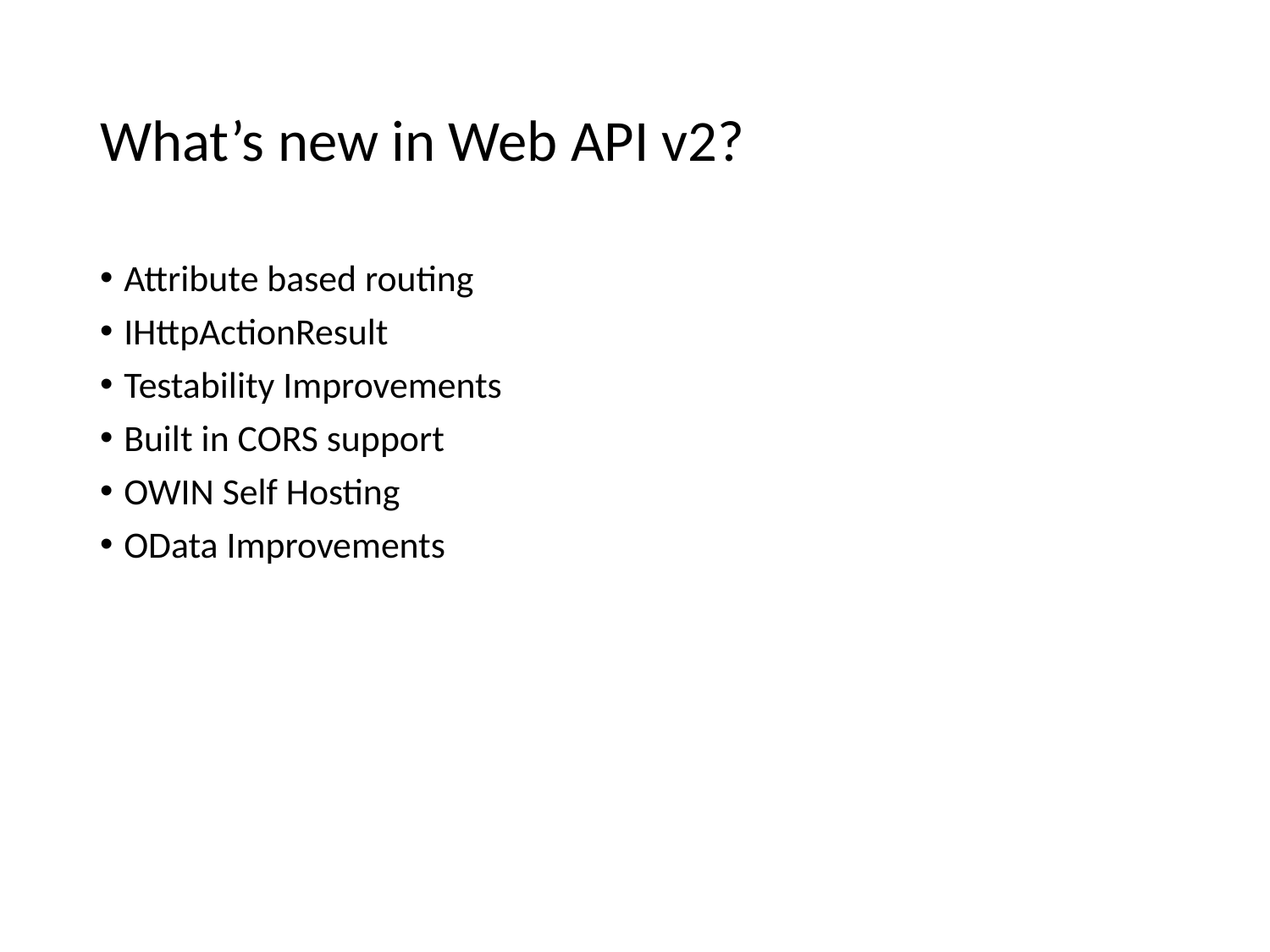

# What’s new in Web API v2?
Attribute based routing
IHttpActionResult
Testability Improvements
Built in CORS support
OWIN Self Hosting
OData Improvements